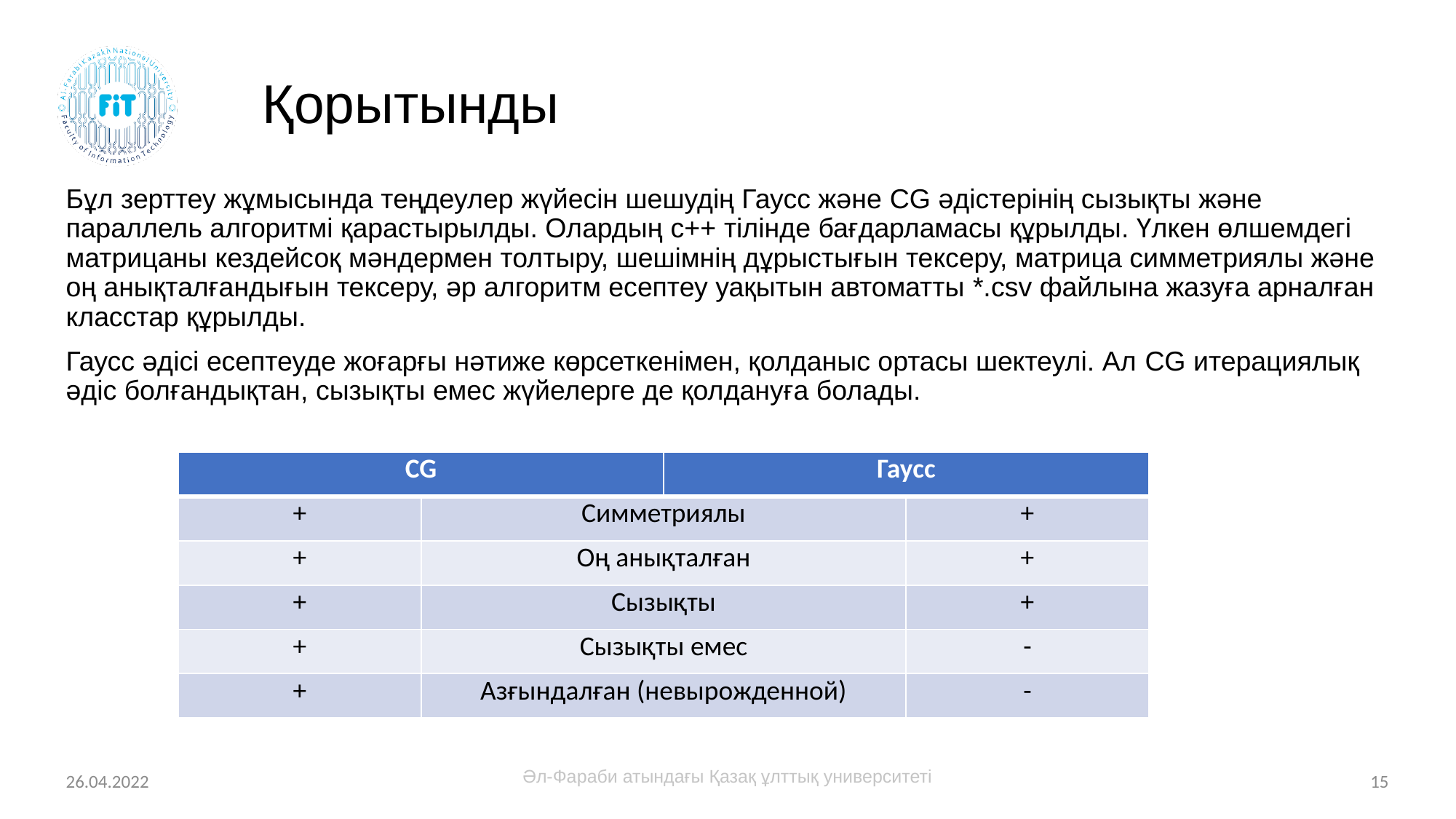

# Қорытынды
Бұл зерттеу жұмысында теңдеулер жүйесін шешудің Гаусс және CG әдістерінің сызықты және параллель алгоритмі қарастырылды. Олардың c++ тілінде бағдарламасы құрылды. Үлкен өлшемдегі матрицаны кездейсоқ мәндермен толтыру, шешімнің дұрыстығын тексеру, матрица симметриялы және оң анықталғандығын тексеру, әр алгоритм есептеу уақытын автоматты *.csv файлына жазуға арналған класстар құрылды.
Гаусс әдісі есептеуде жоғарғы нәтиже көрсеткенімен, қолданыс ортасы шектеулі. Ал CG итерациялық әдіс болғандықтан, сызықты емес жүйелерге де қолдануға болады.
| CG |  | Гаусс |  |
| --- | --- | --- | --- |
| + | Симметриялы |  | + |
| + | Оң анықталған |  | + |
| + | Сызықты |  | + |
| + | Сызықты емес |  | - |
| + | Азғындалған (невырожденной) |  | - |
26.04.2022
Әл-Фараби атындағы Қазақ ұлттық университеті
15